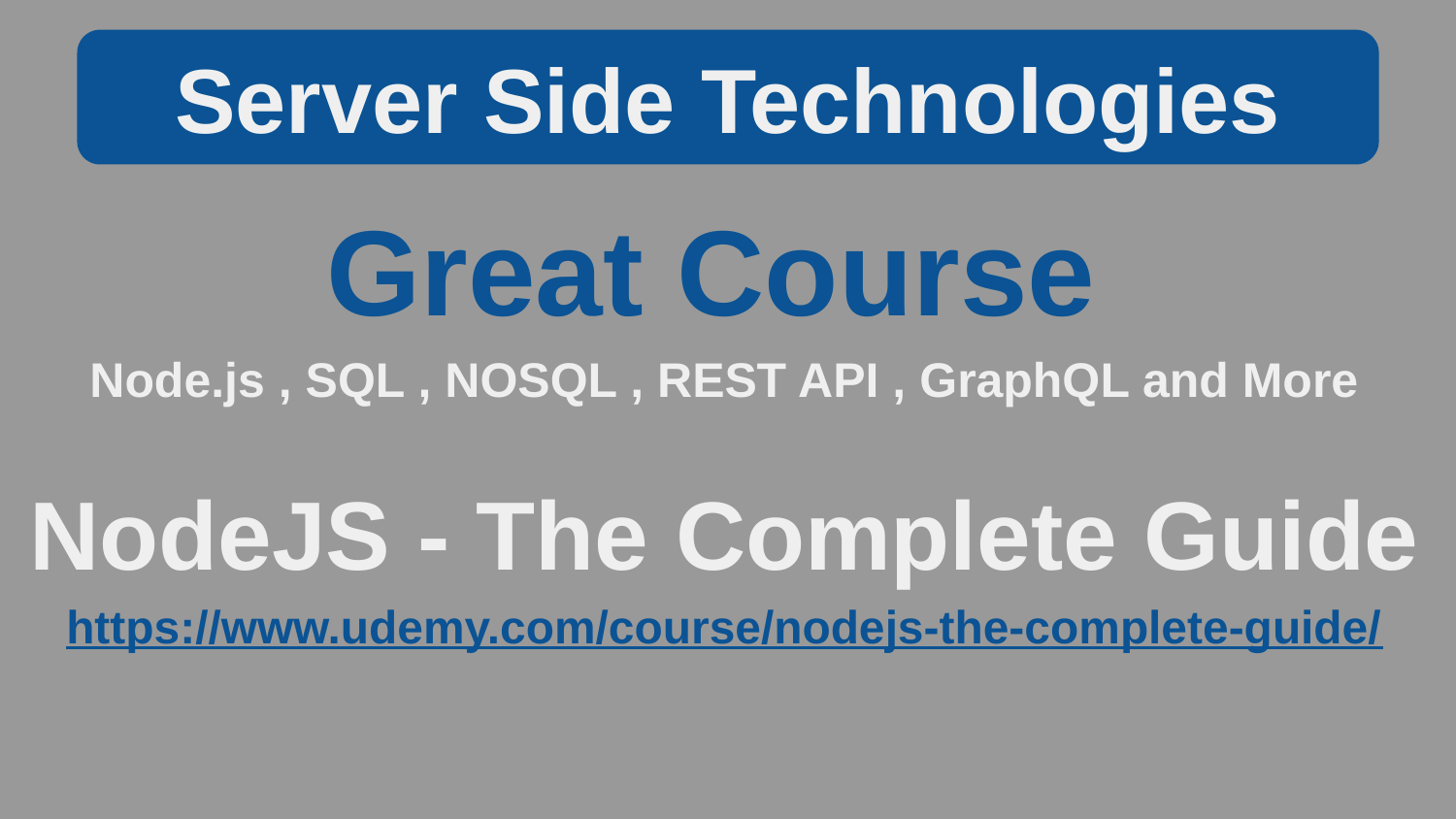

Server Side Technologies
Great Course
Node.js , SQL , NOSQL , REST API , GraphQL and More
NodeJS - The Complete Guide
https://www.udemy.com/course/nodejs-the-complete-guide/